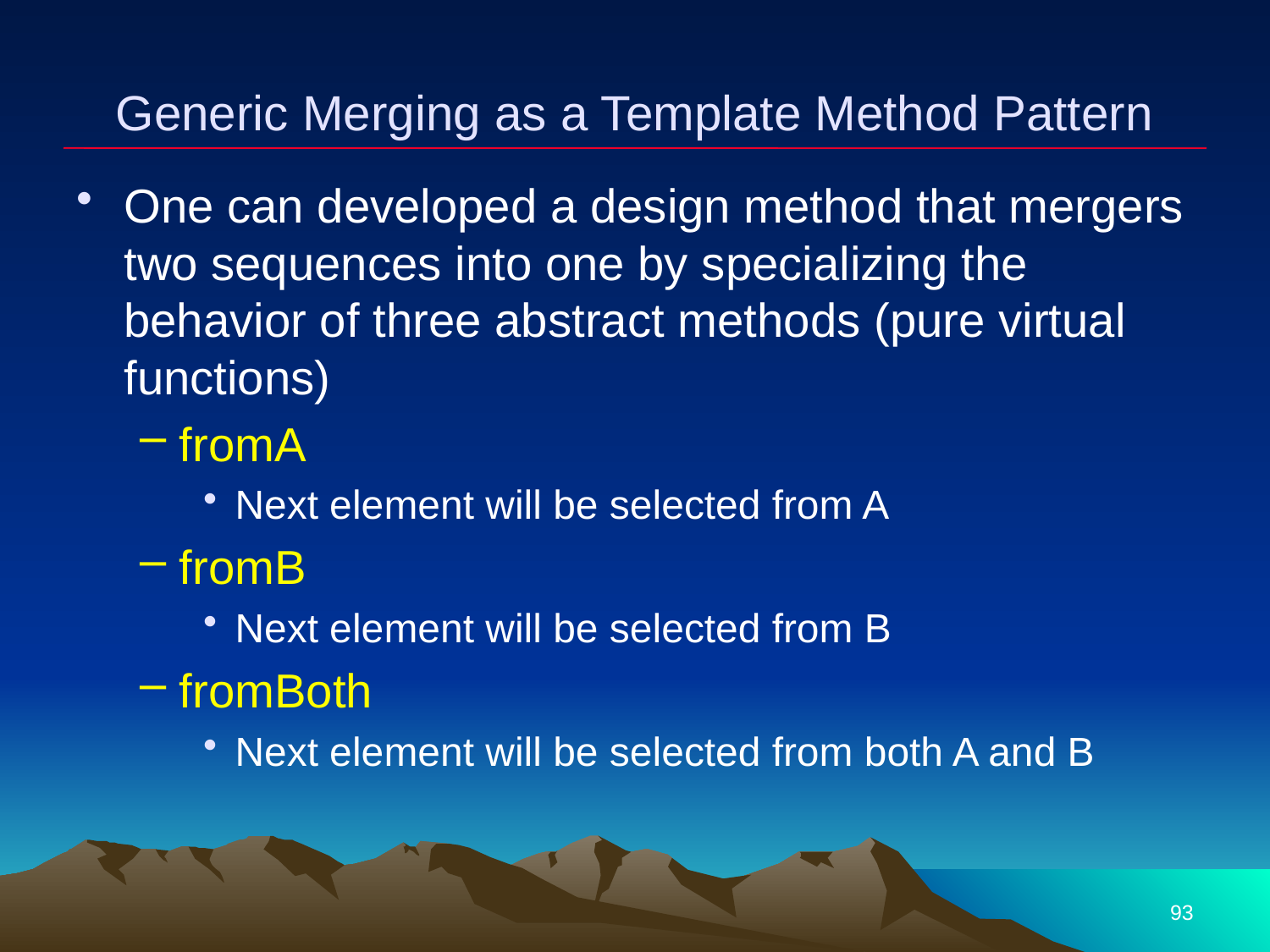

# Generic Merging as a Template Method Pattern
One can developed a design method that mergers two sequences into one by specializing the behavior of three abstract methods (pure virtual functions)
fromA
Next element will be selected from A
fromB
Next element will be selected from B
fromBoth
Next element will be selected from both A and B

93